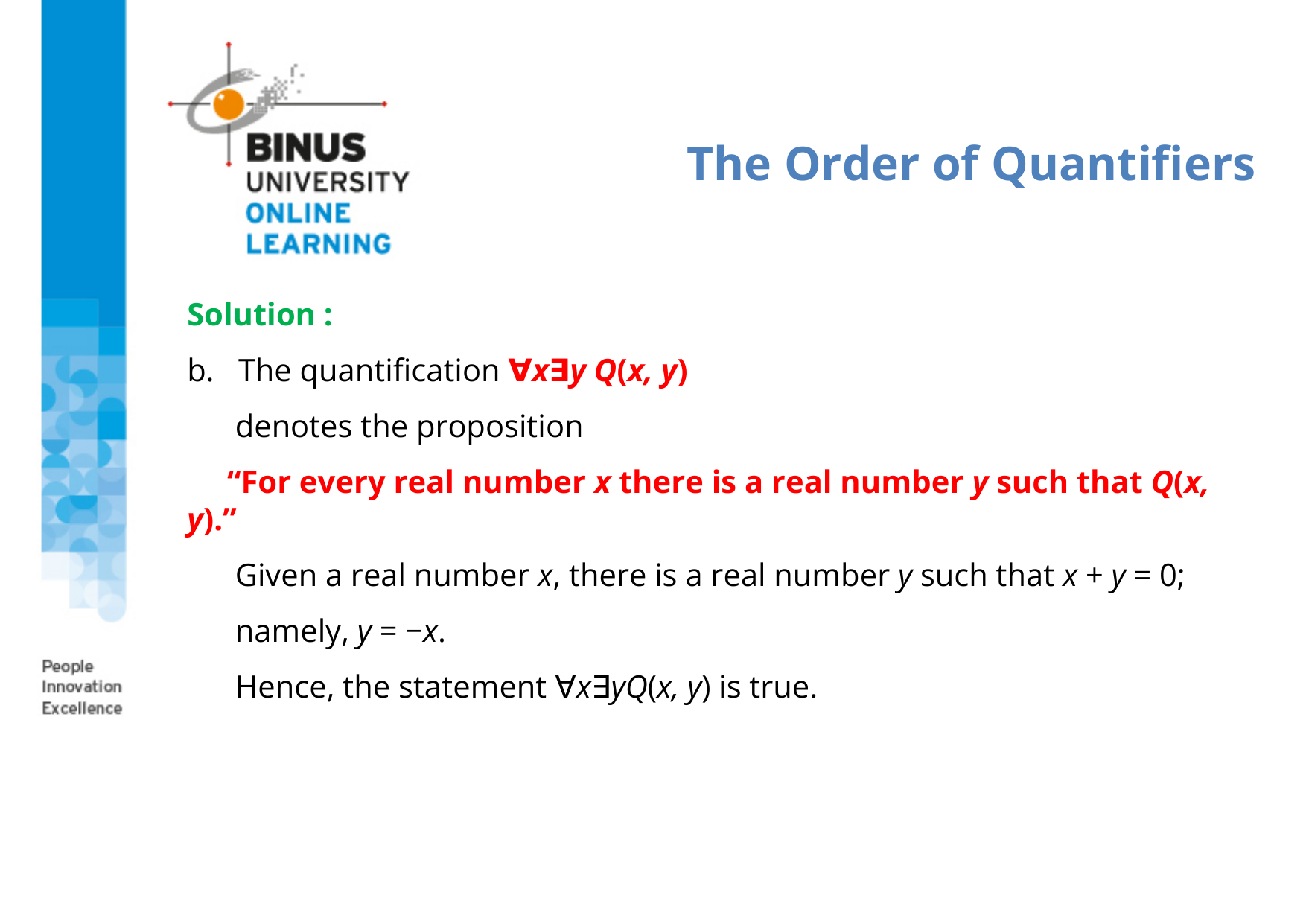

# The Order of Quantifiers
Solution :
b.   The quantification ∀x∃y Q(x, y)
      denotes the proposition
     “For every real number x there is a real number y such that Q(x, y).”
      Given a real number x, there is a real number y such that x + y = 0;
      namely, y = −x.
      Hence, the statement ∀x∃yQ(x, y) is true.